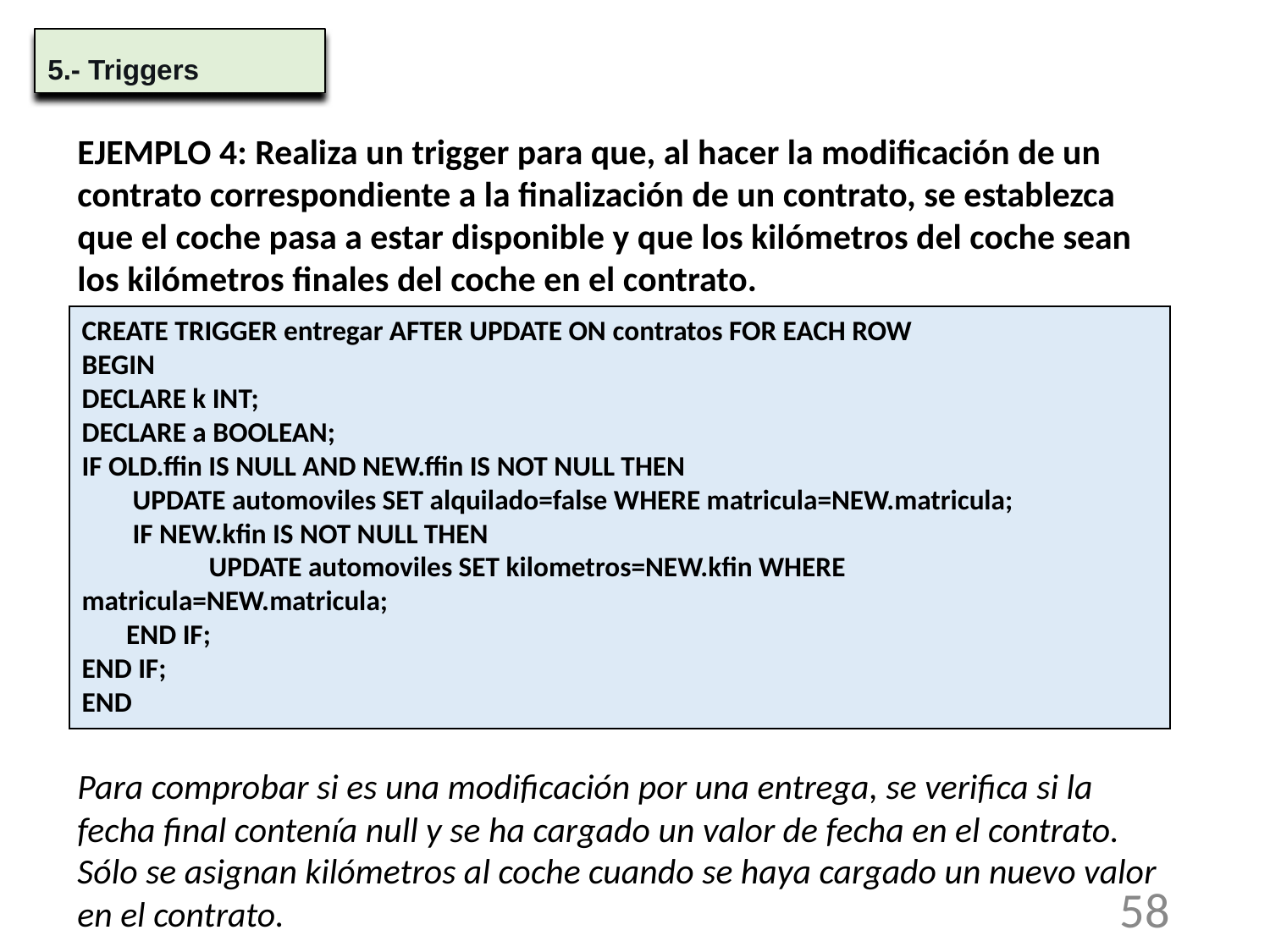

5.- Triggers
EJEMPLO 4: Realiza un trigger para que, al hacer la modificación de un contrato correspondiente a la finalización de un contrato, se establezca que el coche pasa a estar disponible y que los kilómetros del coche sean los kilómetros finales del coche en el contrato.

Para comprobar si es una modificación por una entrega, se verifica si la fecha final contenía null y se ha cargado un valor de fecha en el contrato. Sólo se asignan kilómetros al coche cuando se haya cargado un nuevo valor en el contrato.
CREATE TRIGGER entregar AFTER UPDATE ON contratos FOR EACH ROW
BEGIN
DECLARE k INT;
DECLARE a BOOLEAN;
IF OLD.ffin IS NULL AND NEW.ffin IS NOT NULL THEN
        UPDATE automoviles SET alquilado=false WHERE matricula=NEW.matricula;
        IF NEW.kfin IS NOT NULL THEN
	UPDATE automoviles SET kilometros=NEW.kfin WHERE matricula=NEW.matricula;
       END IF;
END IF;
END
58